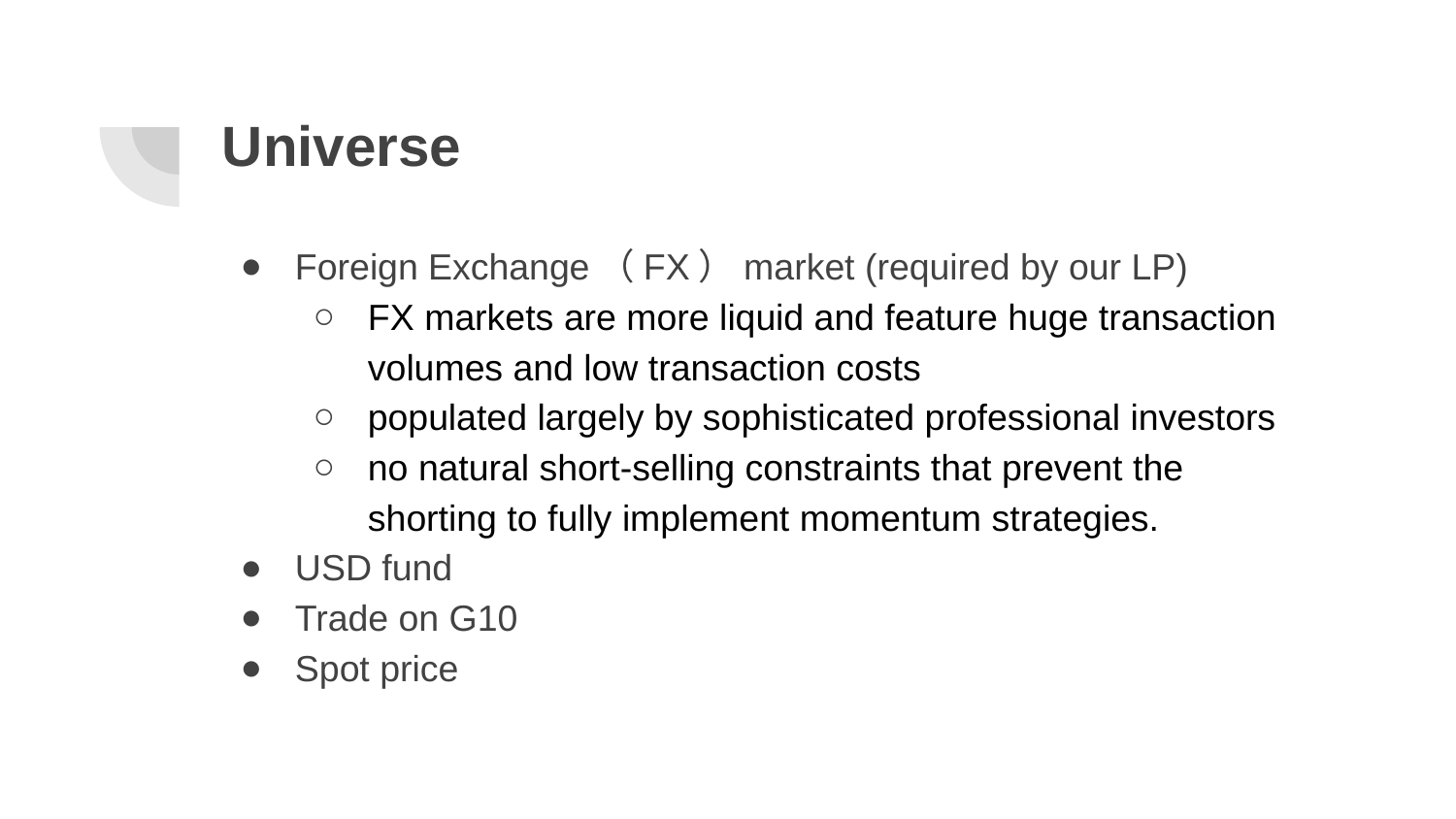

# Universe
Foreign Exchange（FX）market (required by our LP)
FX markets are more liquid and feature huge transaction volumes and low transaction costs
populated largely by sophisticated professional investors
no natural short-selling constraints that prevent the shorting to fully implement momentum strategies.
USD fund
Trade on G10
Spot price